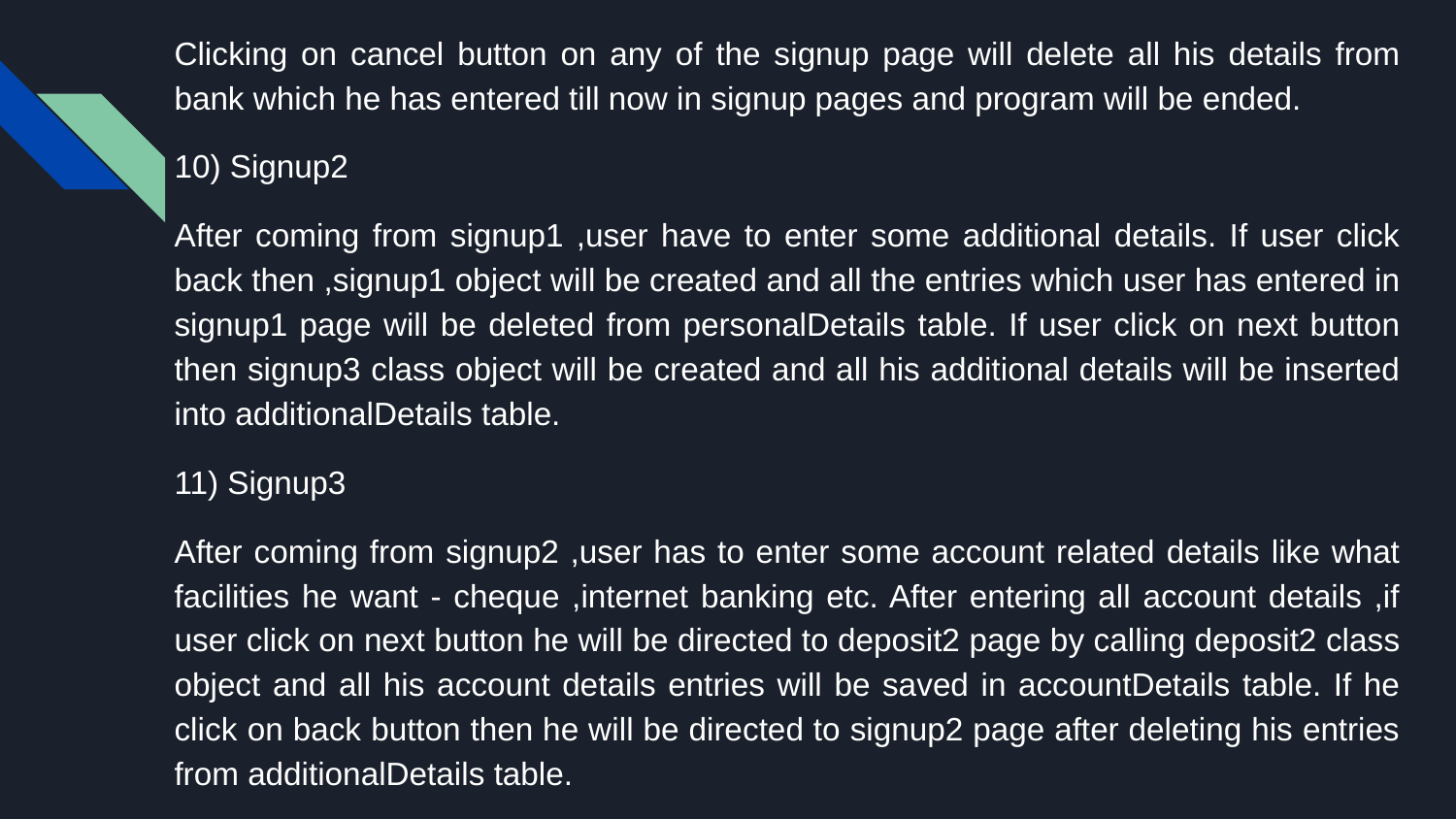

Clicking on cancel button on any of the signup page will delete all his details from bank which he has entered till now in signup pages and program will be ended.
10) Signup2
After coming from signup1 ,user have to enter some additional details. If user click back then ,signup1 object will be created and all the entries which user has entered in signup1 page will be deleted from personalDetails table. If user click on next button then signup3 class object will be created and all his additional details will be inserted into additionalDetails table.
11) Signup3
After coming from signup2 ,user has to enter some account related details like what facilities he want - cheque ,internet banking etc. After entering all account details ,if user click on next button he will be directed to deposit2 page by calling deposit2 class object and all his account details entries will be saved in accountDetails table. If he click on back button then he will be directed to signup2 page after deleting his entries from additionalDetails table.